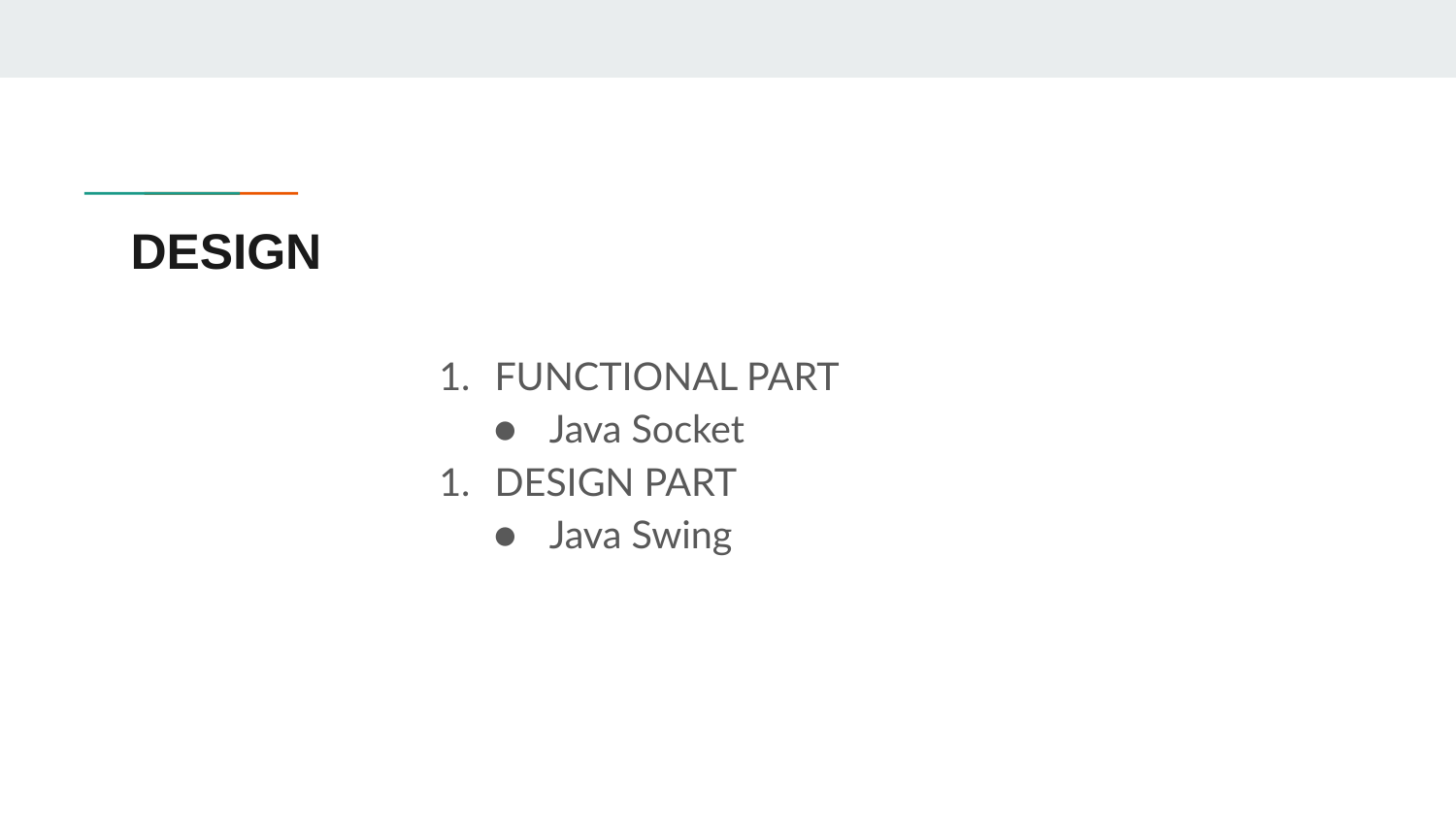

# DESIGN
FUNCTIONAL PART
Java Socket
DESIGN PART
Java Swing